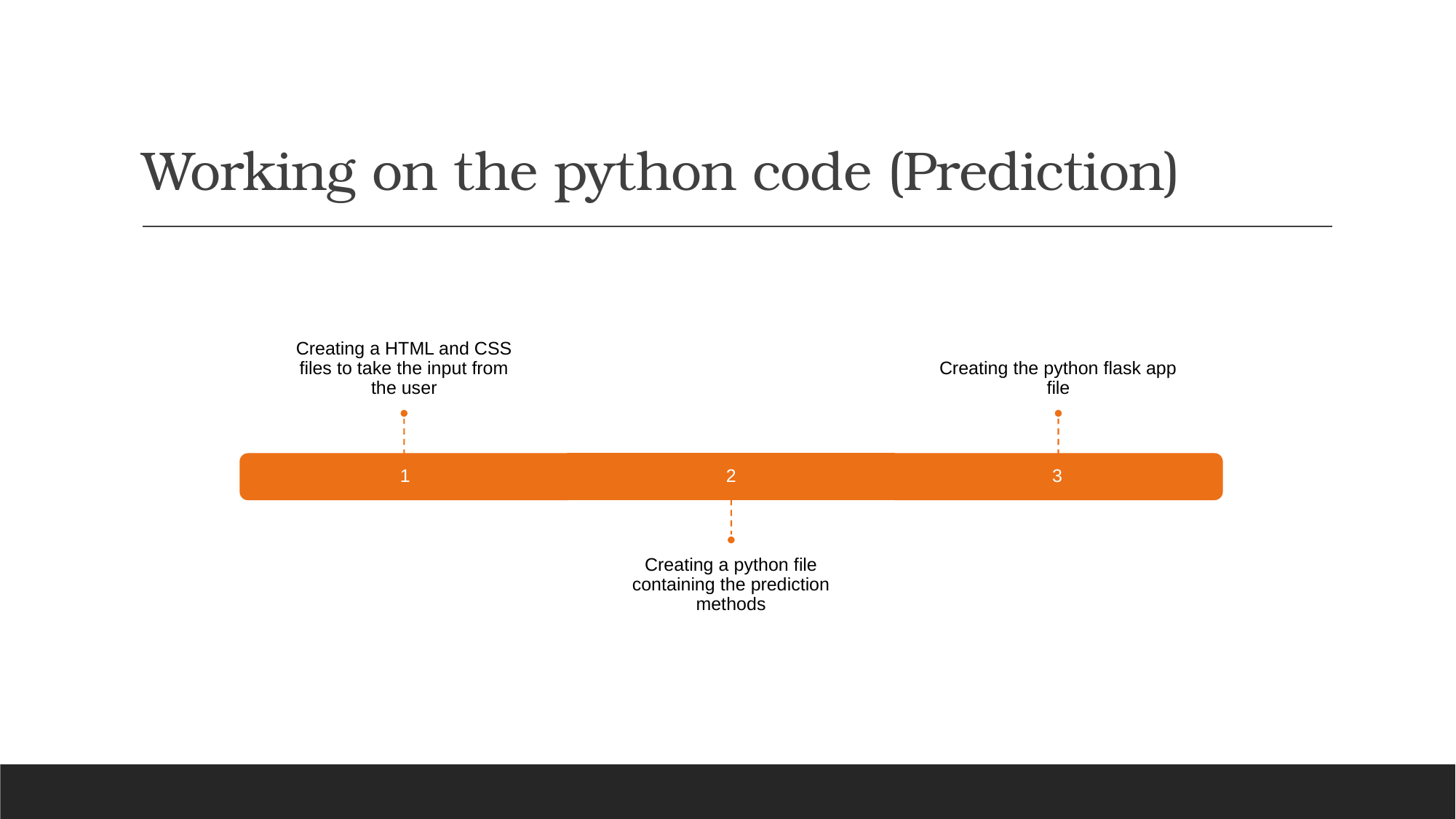

# Working on the python code (Prediction)
1
Creating a HTML and CSS files to take the input from the user
2
Creating a python file containing the prediction methods
3
Creating the python flask app file